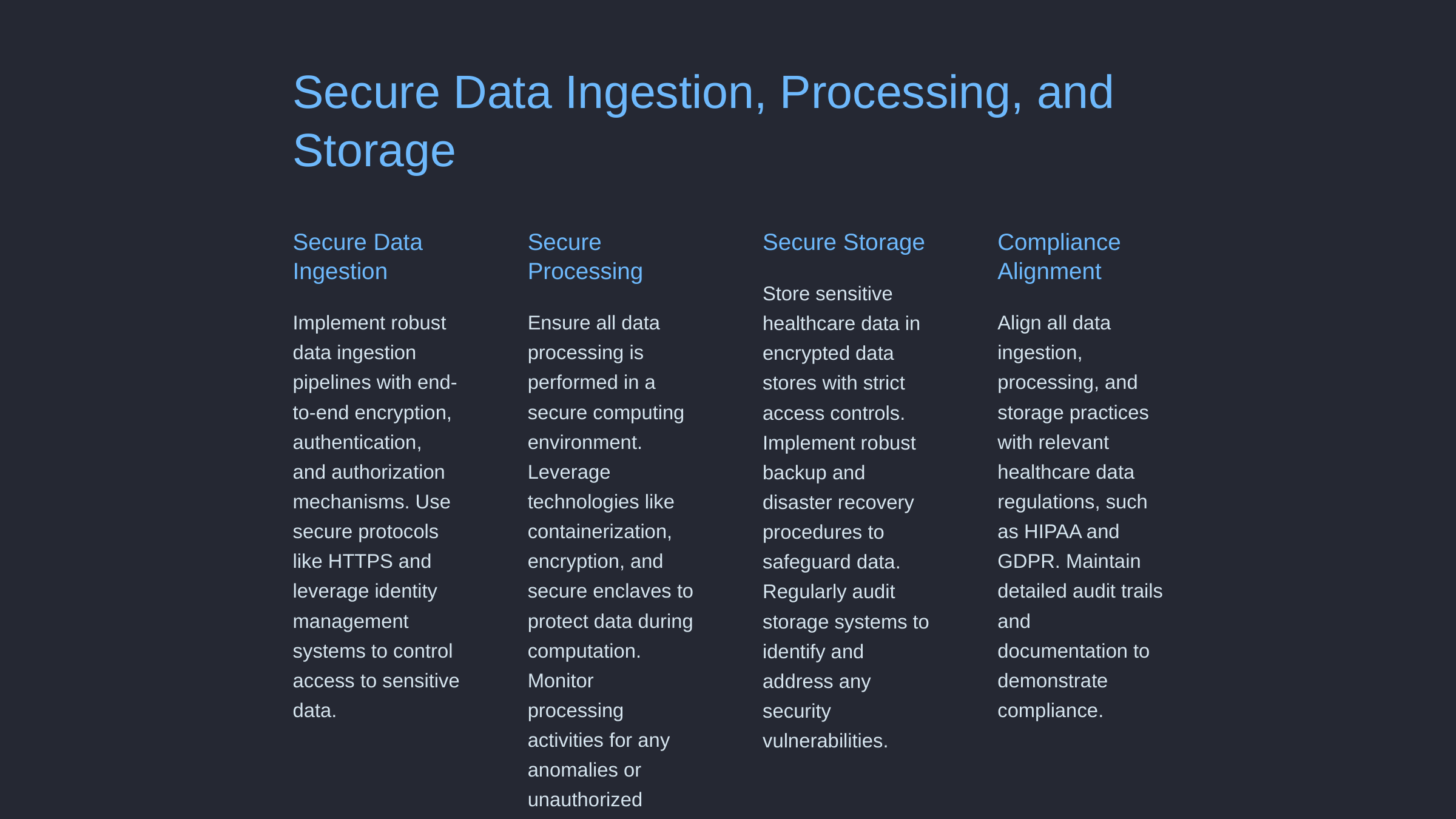

Secure Data Ingestion, Processing, and Storage
Secure Data Ingestion
Secure Processing
Secure Storage
Compliance Alignment
Store sensitive healthcare data in encrypted data stores with strict access controls. Implement robust backup and disaster recovery procedures to safeguard data. Regularly audit storage systems to identify and address any security vulnerabilities.
Implement robust data ingestion pipelines with end-to-end encryption, authentication, and authorization mechanisms. Use secure protocols like HTTPS and leverage identity management systems to control access to sensitive data.
Ensure all data processing is performed in a secure computing environment. Leverage technologies like containerization, encryption, and secure enclaves to protect data during computation. Monitor processing activities for any anomalies or unauthorized access attempts.
Align all data ingestion, processing, and storage practices with relevant healthcare data regulations, such as HIPAA and GDPR. Maintain detailed audit trails and documentation to demonstrate compliance.